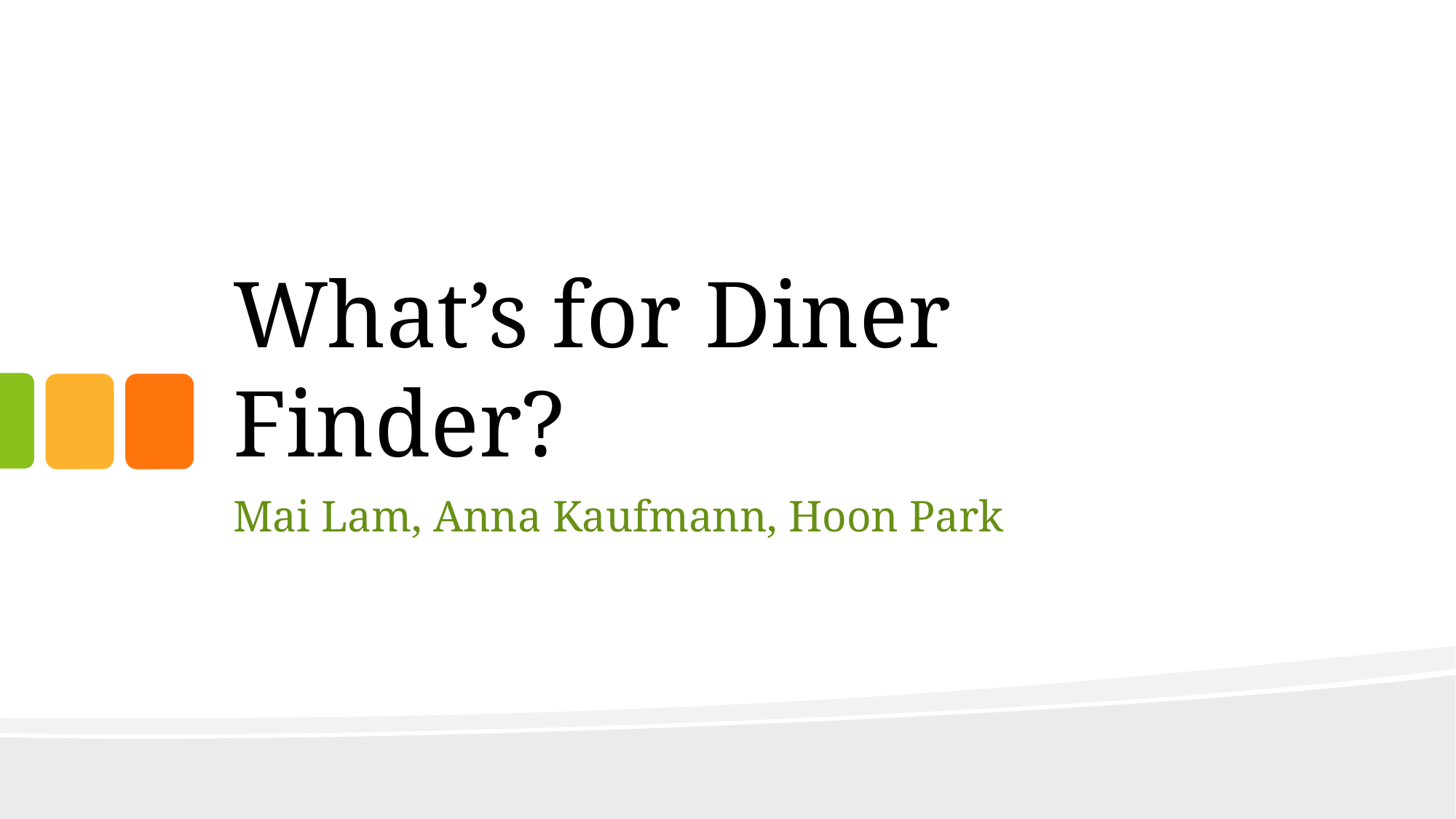

# What’s for Diner Finder?
Mai Lam, Anna Kaufmann, Hoon Park